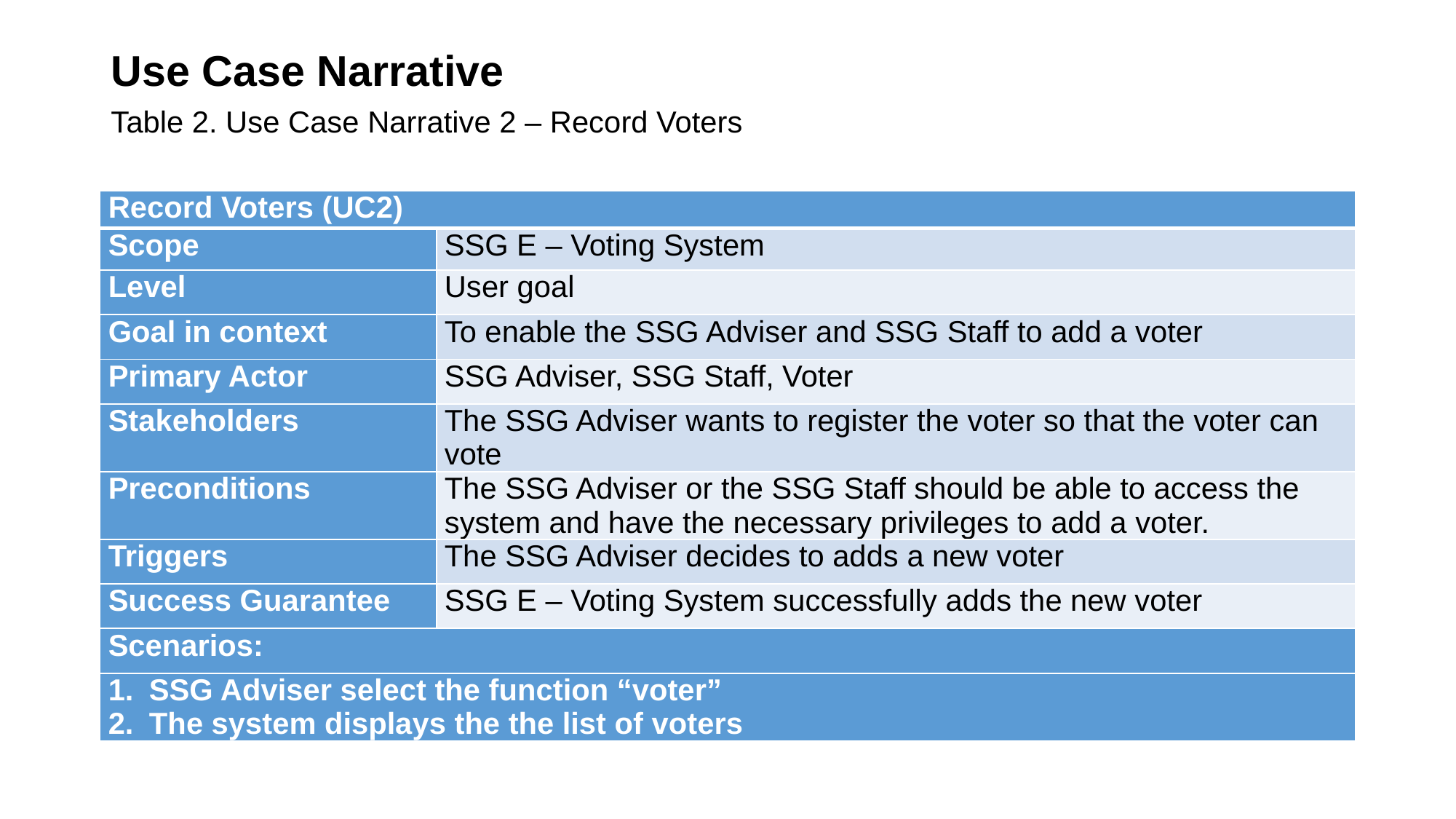

# Use Case Narrative
Table 2. Use Case Narrative 2 – Record Voters

| Record Voters (UC2) |  |
| --- | --- |
| Scope | SSG E – Voting System |
| Level | User goal |
| Goal in context | To enable the SSG Adviser and SSG Staff to add a voter |
| Primary Actor | SSG Adviser, SSG Staff, Voter |
| Stakeholders | The SSG Adviser wants to register the voter so that the voter can vote |
| Preconditions | The SSG Adviser or the SSG Staff should be able to access the system and have the necessary privileges to add a voter. |
| Triggers | The SSG Adviser decides to adds a new voter |
| Success Guarantee | SSG E – Voting System successfully adds the new voter |
| Scenarios: |  |
| SSG Adviser select the function “voter” The system displays the the list of voters |  |